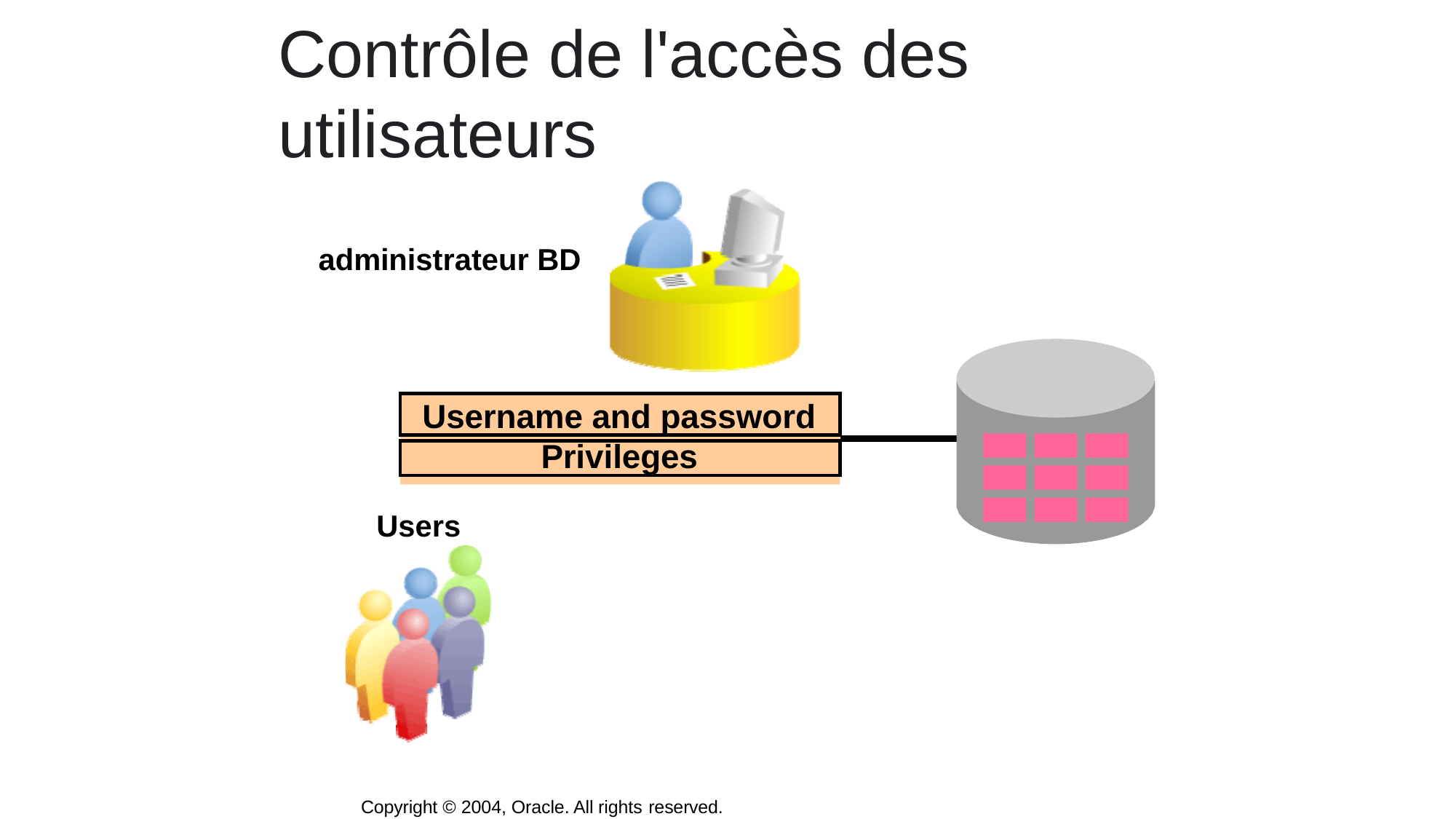

# Contrôle de l'accès des utilisateurs

  administrateur BD

Username and password

Privileges
Users
Copyright © 2004, Oracle. All rights reserved.